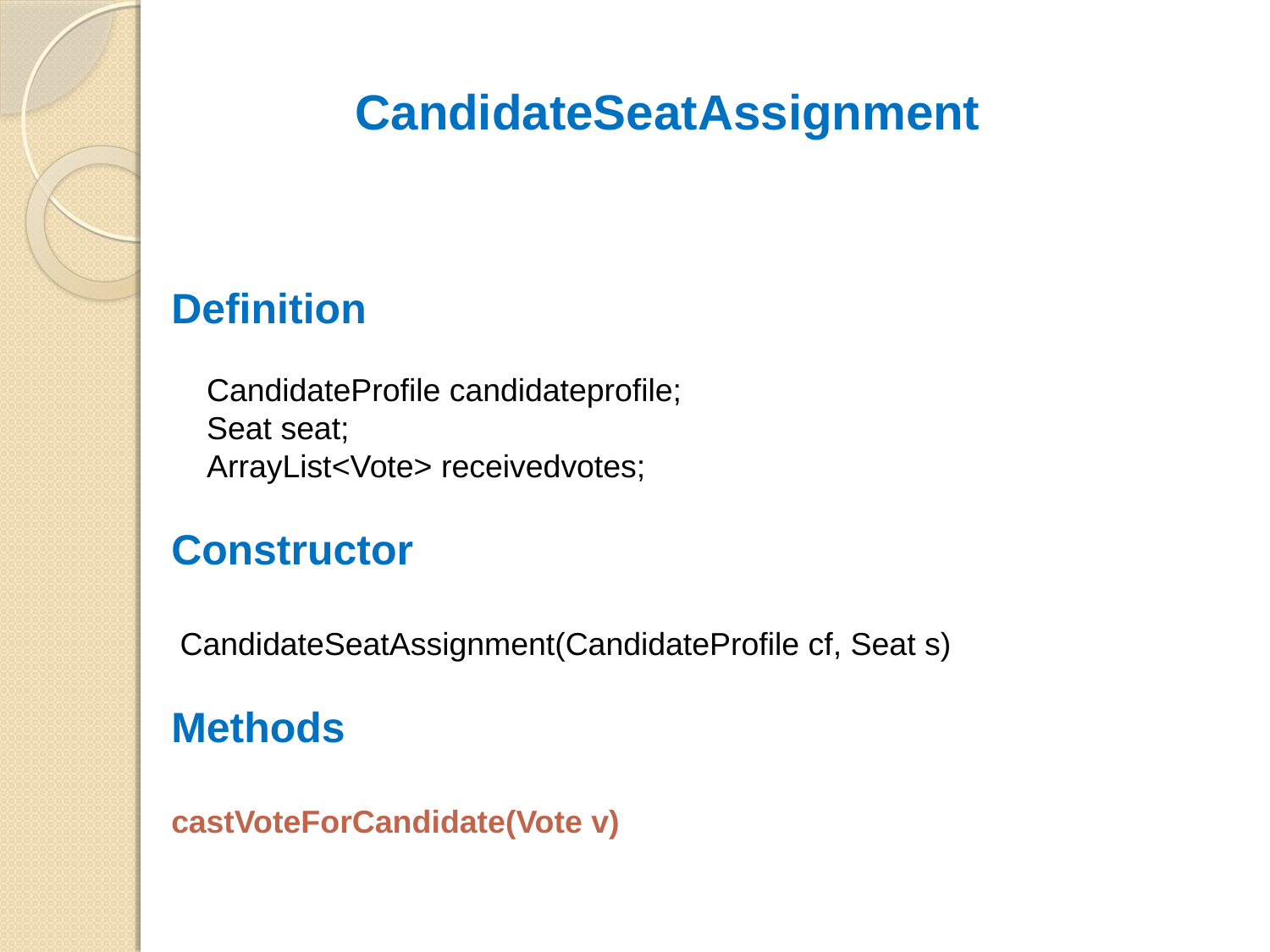

CandidateSeatAssignment
Definition

    CandidateProfile candidateprofile;
    Seat seat;
    ArrayList<Vote> receivedvotes;

Constructor

 CandidateSeatAssignment(CandidateProfile cf, Seat s)

Methods

castVoteForCandidate(Vote v)